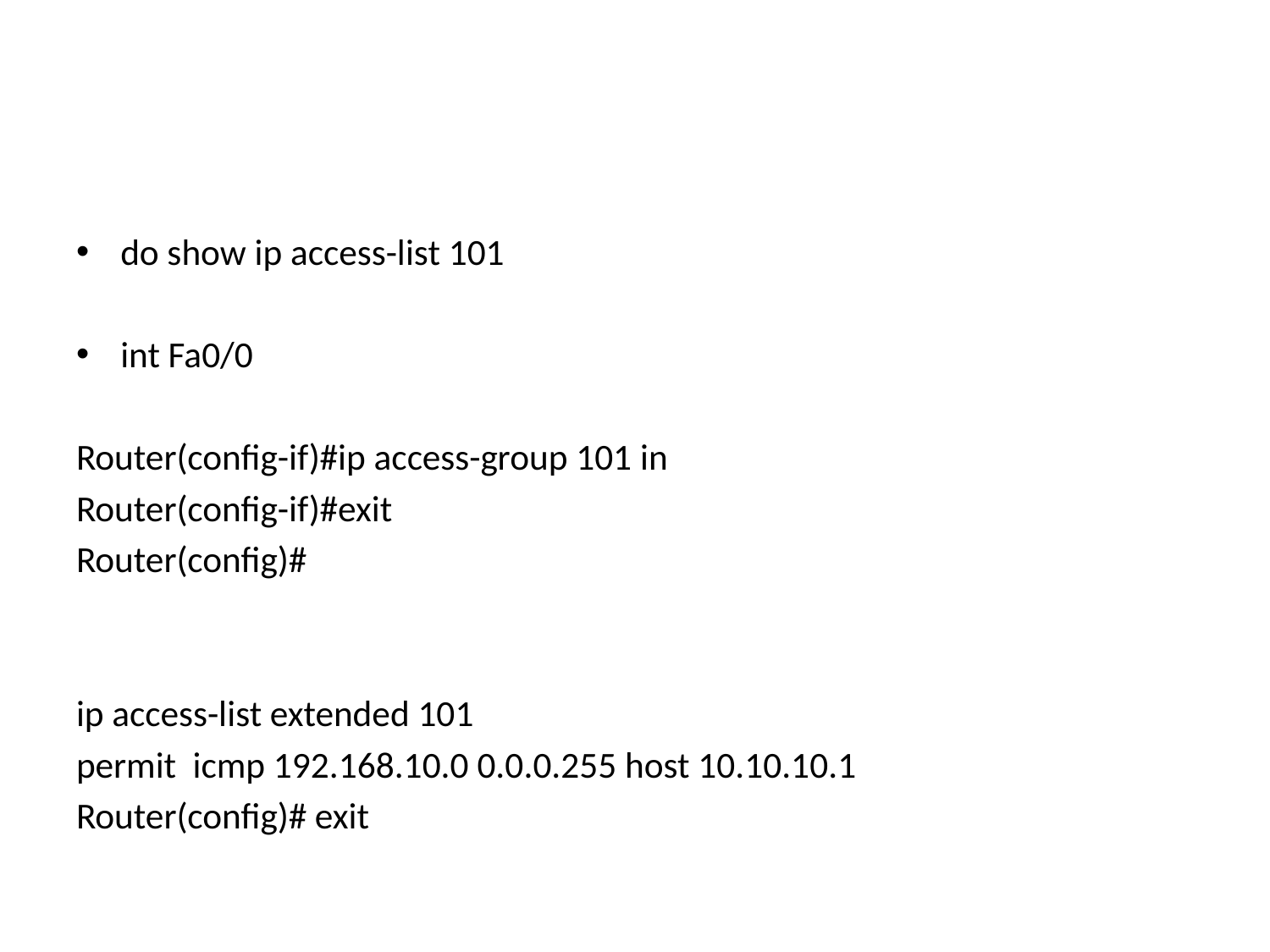

do show ip access-list 101

int Fa0/0

Router(config-if)#ip access-group 101 in
Router(config-if)#exit
Router(config)#

ip access-list extended 101
permit  icmp 192.168.10.0 0.0.0.255 host 10.10.10.1
Router(config)# exit